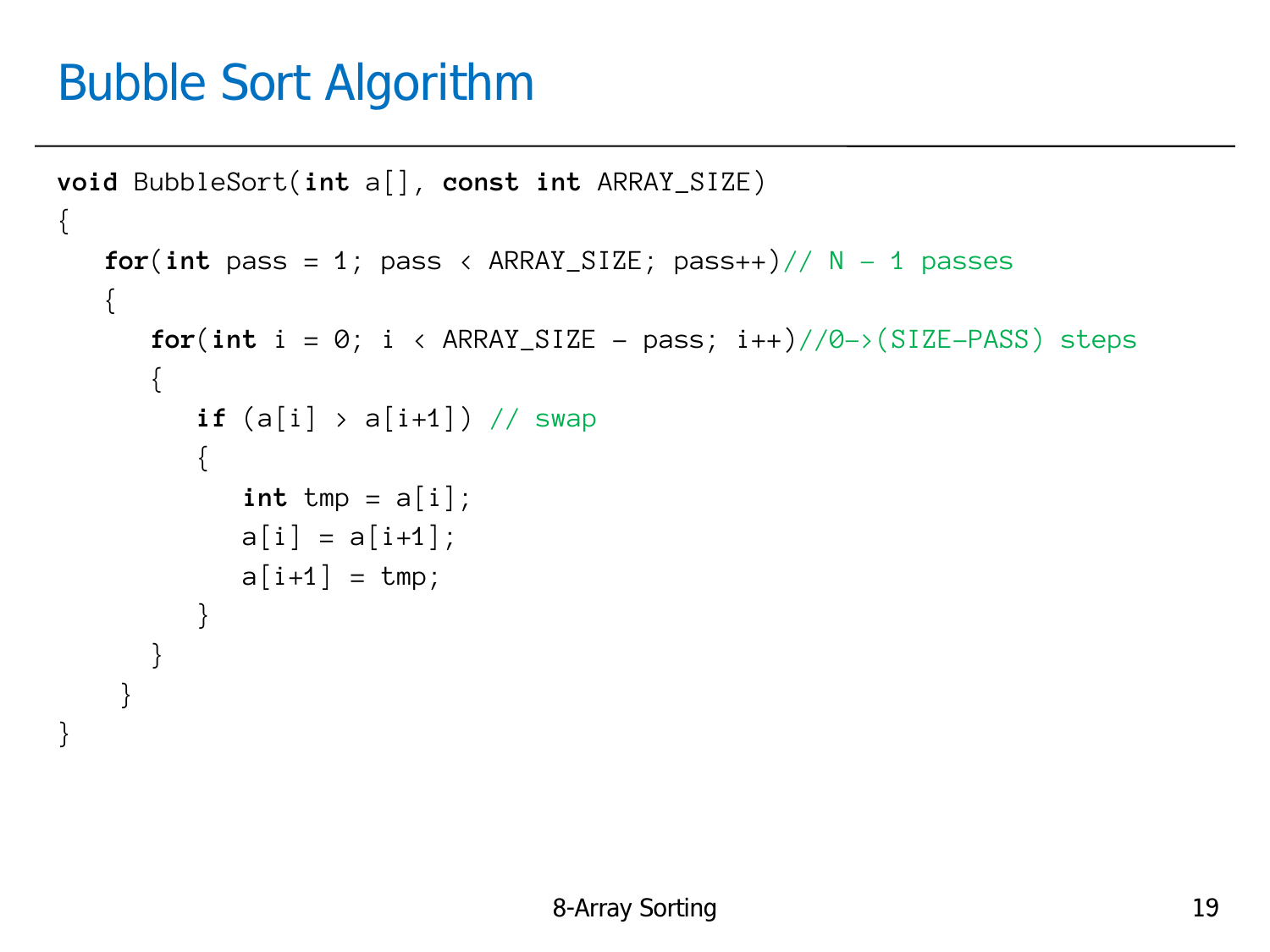

# Bubble Sort Algorithm
void BubbleSort(int a[], const int ARRAY_SIZE)
{
   for(int pass = 1; pass < ARRAY_SIZE; pass++)// N – 1 passes
   {
      for(int i = 0; i < ARRAY_SIZE - pass; i++)//0–>(SIZE-PASS) steps
      {
         if (a[i] > a[i+1]) // swap
         {
            int tmp = a[i];
            a[i] = a[i+1];
            a[i+1] = tmp;
         }
      }
    }
}

8-Array Sorting
19